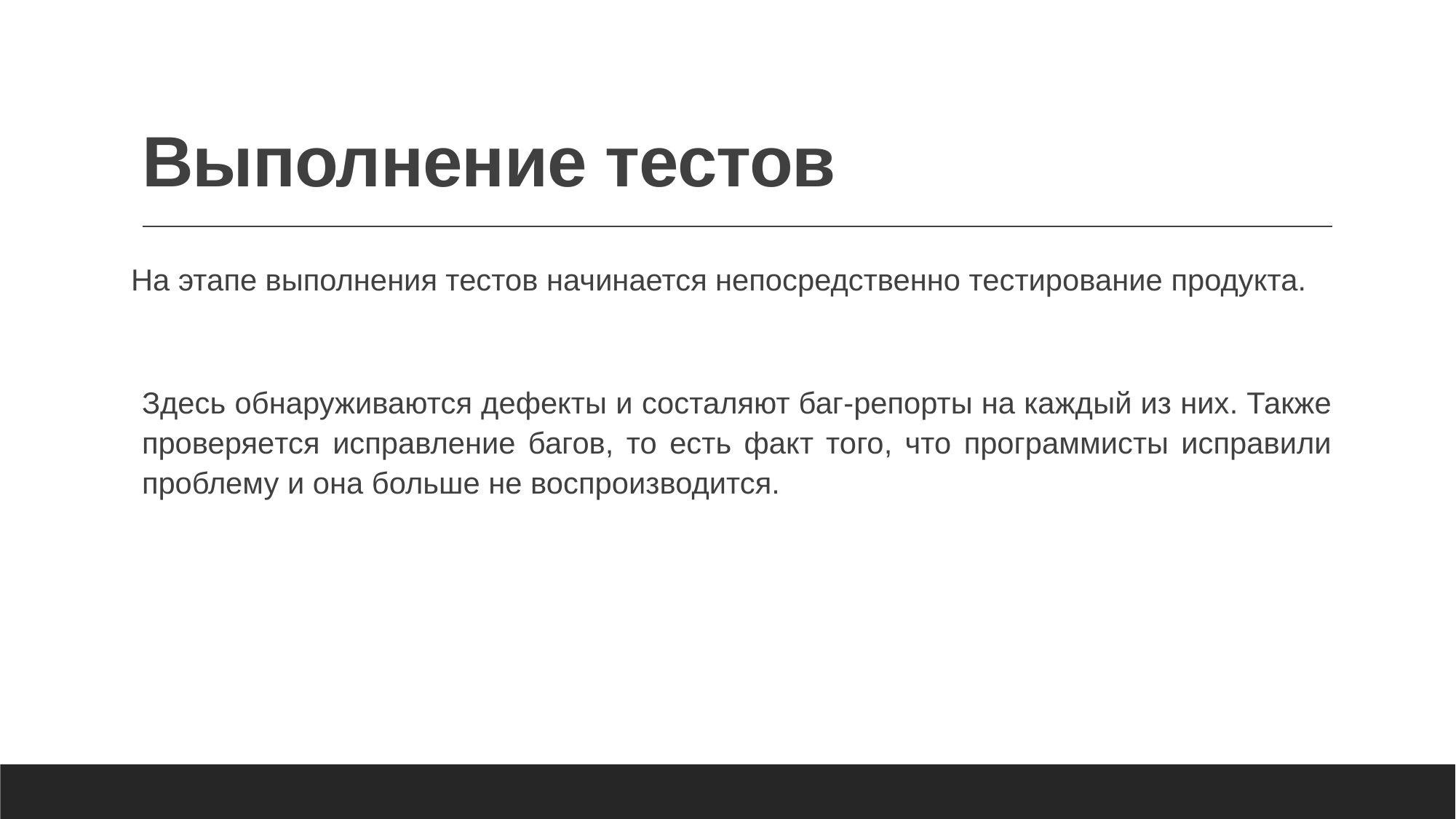

# Выполнение тестов
На этапе выполнения тестов начинается непосредственно тестирование продукта.

Здесь обнаруживаются дефекты и состаляют баг-репорты на каждый из них. Также проверяется исправление багов, то есть факт того, что программисты исправили проблему и она больше не воспроизводится.